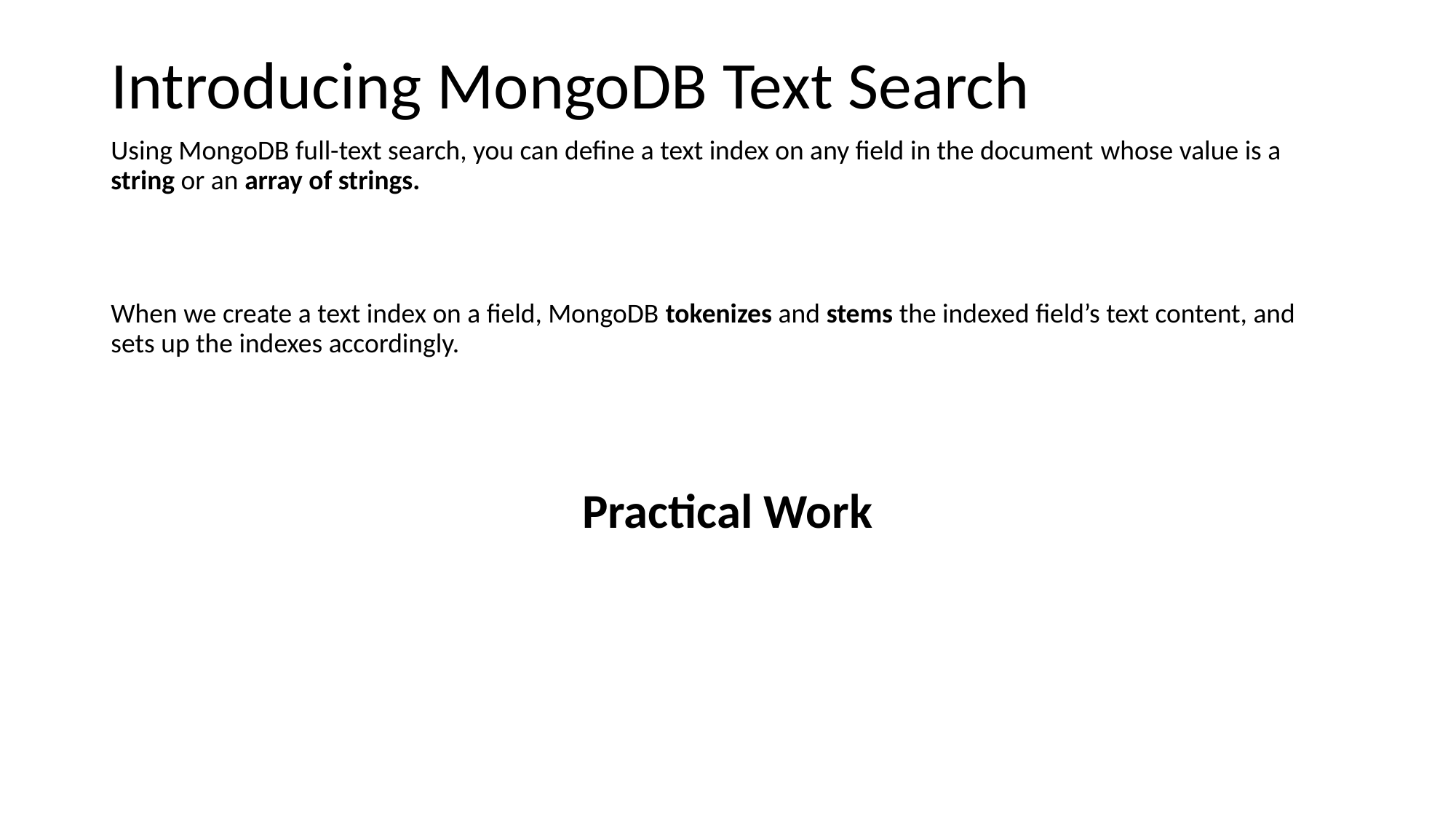

# Introducing MongoDB Text Search
Using MongoDB full-text search, you can define a text index on any field in the document whose value is a string or an array of strings.

When we create a text index on a field, MongoDB tokenizes and stems the indexed field’s text content, and sets up the indexes accordingly.

Practical Work